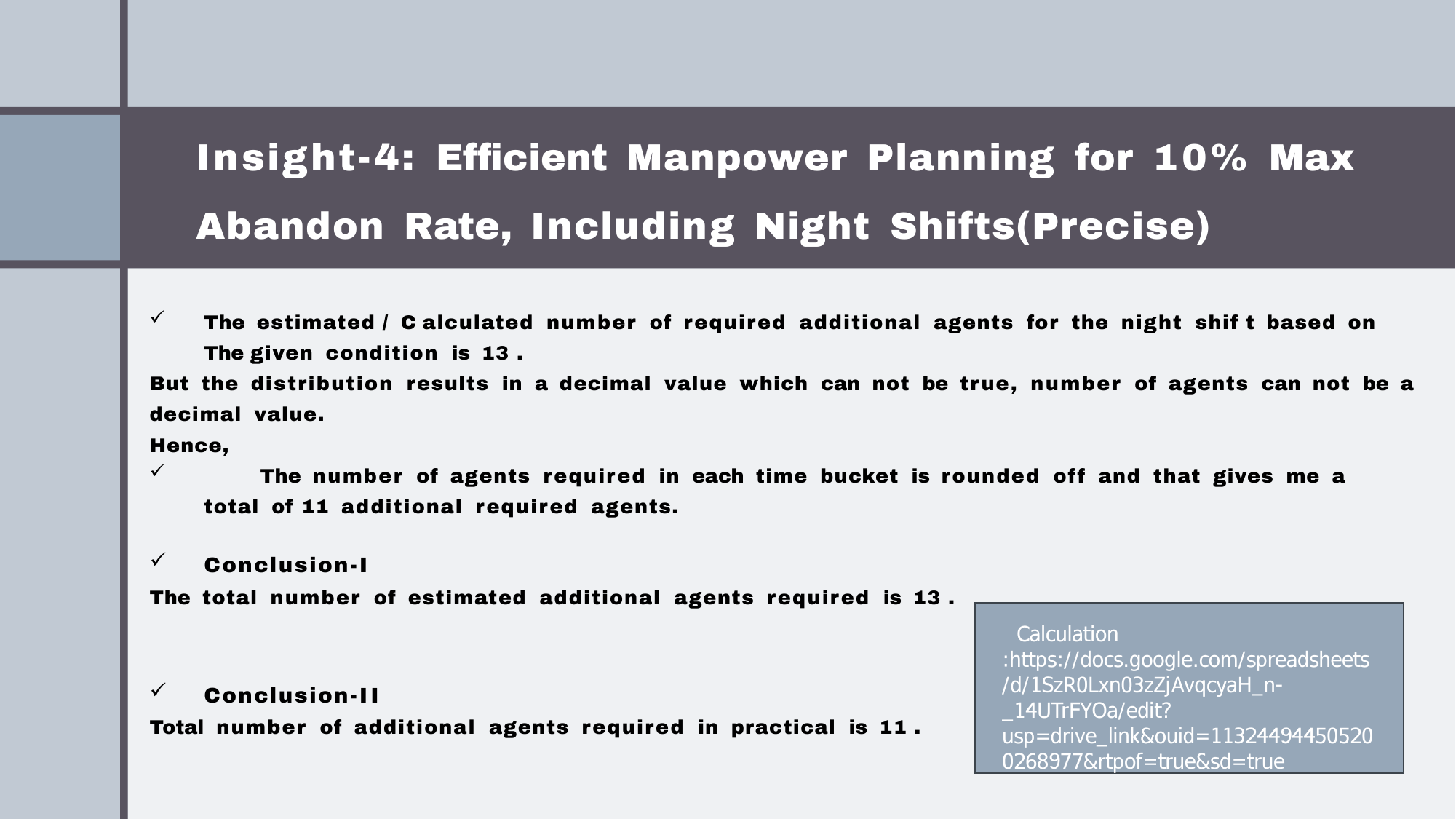

# Insight-4: Efficient Manpower Planning for 10% Max Abandon Rate, Including Night Shifts(Precise)
The estimated / C alculated number of required additional agents for the night shif t based on The given condition is 13 .
But the distribution results in a decimal value which can not be true, number of agents can not be a
decimal value. Hence,
	The number of agents required in each time bucket is rounded off and that gives me a total of 11 additional required agents.

Conclusion-I
The total number of estimated additional agents required is 13 .
Calculation :https://docs.google.com/spreadsheets/d/1SzR0Lxn03zZjAvqcyaH_n-_14UTrFYOa/edit?usp=drive_link&ouid=113244944505200268977&rtpof=true&sd=true
Conclusion-II
Total number of additional agents required in practical is 11 .